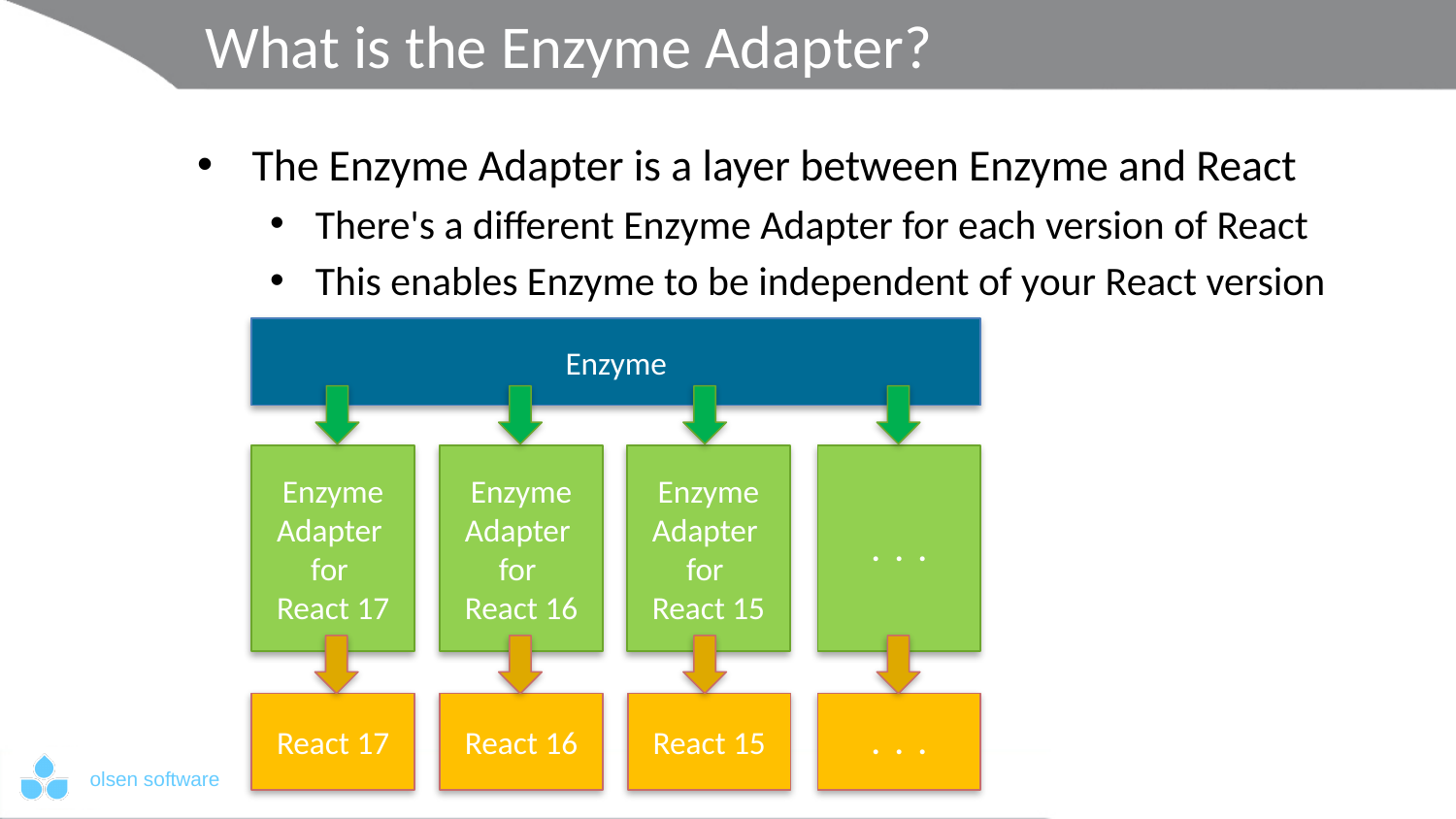

# What is the Enzyme Adapter?
The Enzyme Adapter is a layer between Enzyme and React
There's a different Enzyme Adapter for each version of React
This enables Enzyme to be independent of your React version

Enzyme

Enzyme
Adapter
for
React 17
Enzyme
Adapter
for
React 16
Enzyme
Adapter
for
React 15
.  .  .

React 17
React 16
React 15
.  .  .